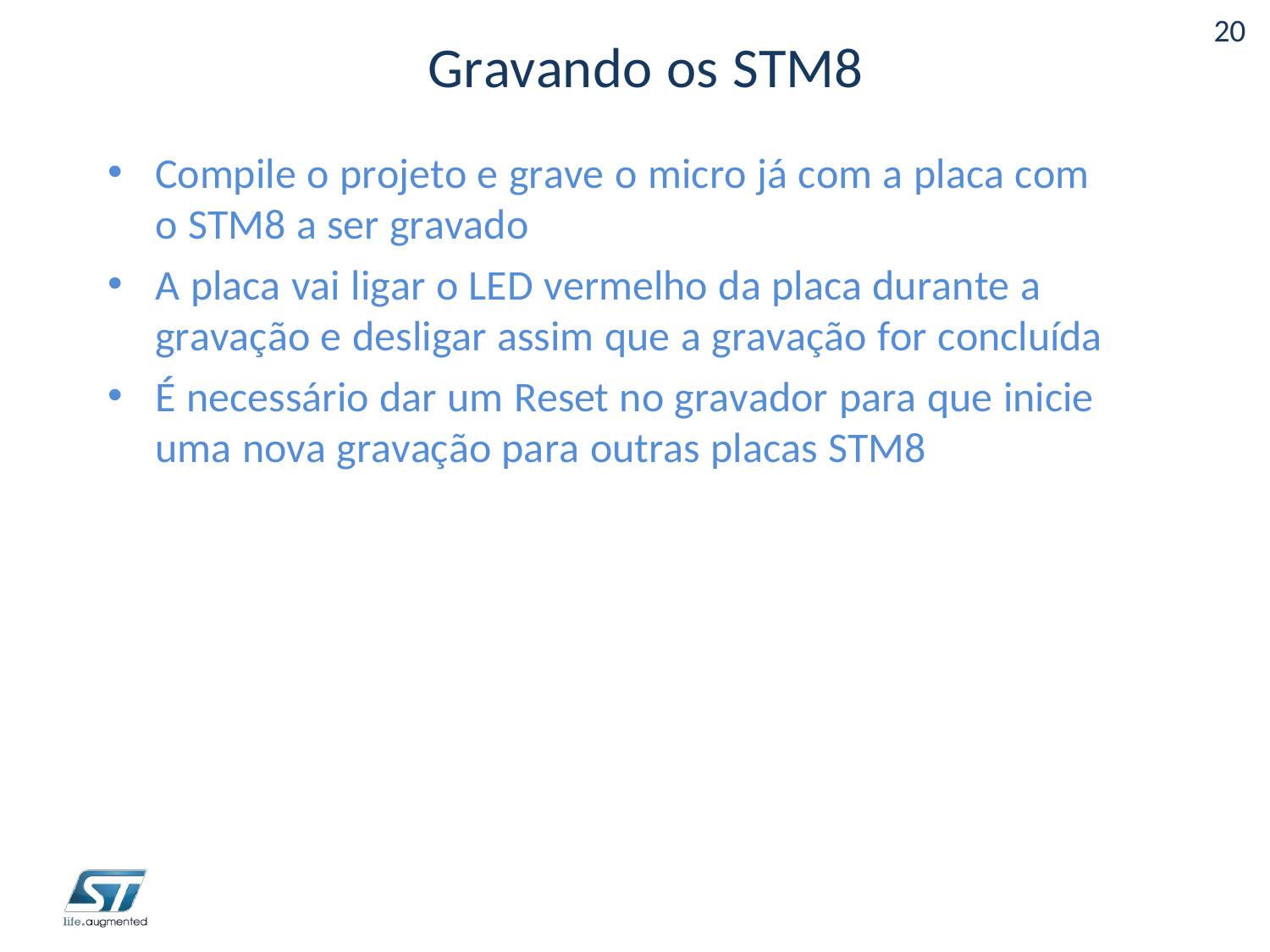

20
# Gravando os STM8
Compile o projeto e grave o micro já com a placa com o STM8 a ser gravado
A placa vai ligar o LED vermelho da placa durante a gravação e desligar assim que a gravação for concluída
É necessário dar um Reset no gravador para que inicie uma nova gravação para outras placas STM8